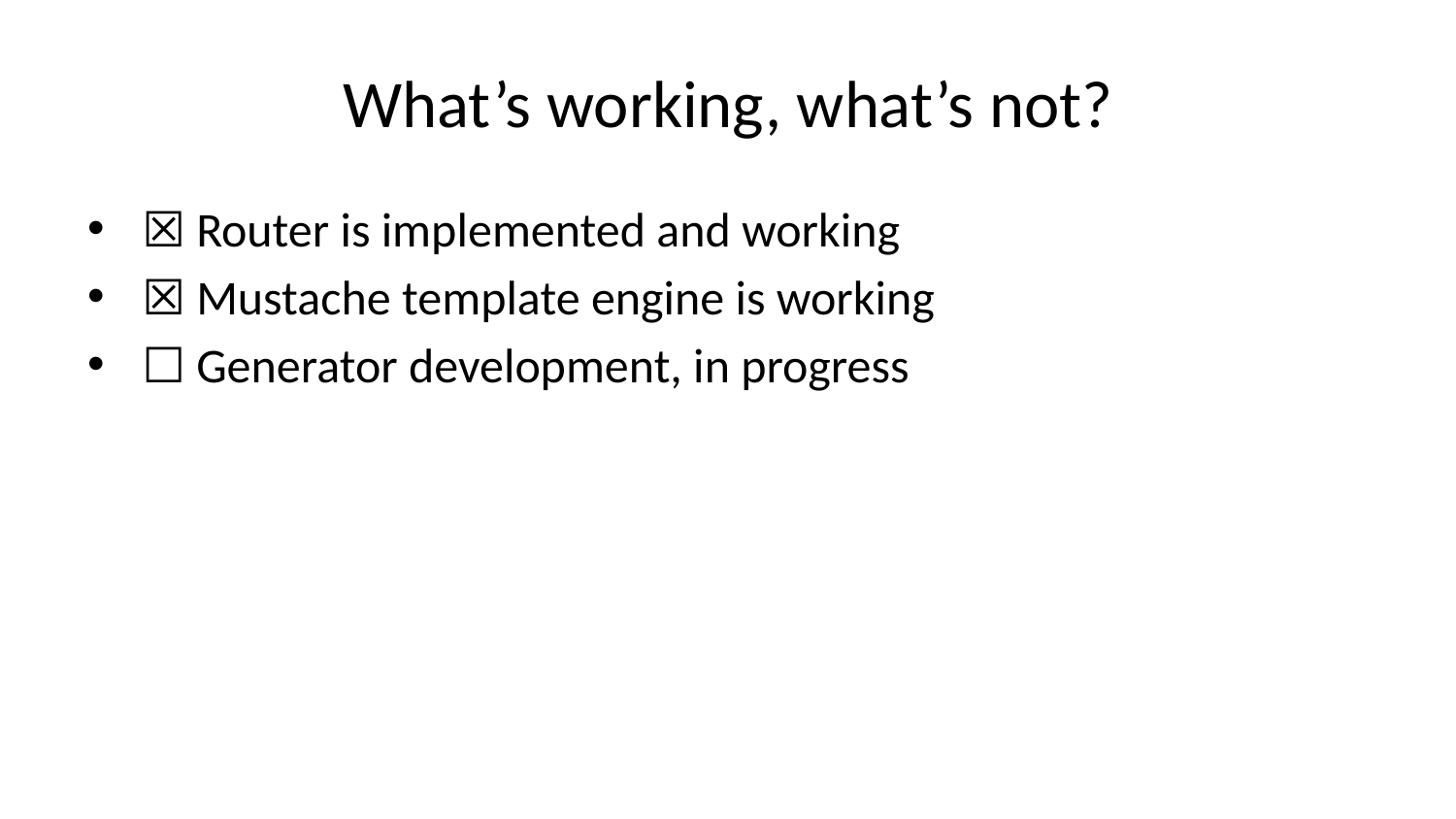

# What’s working, what’s not?
☒ Router is implemented and working
☒ Mustache template engine is working
☐ Generator development, in progress